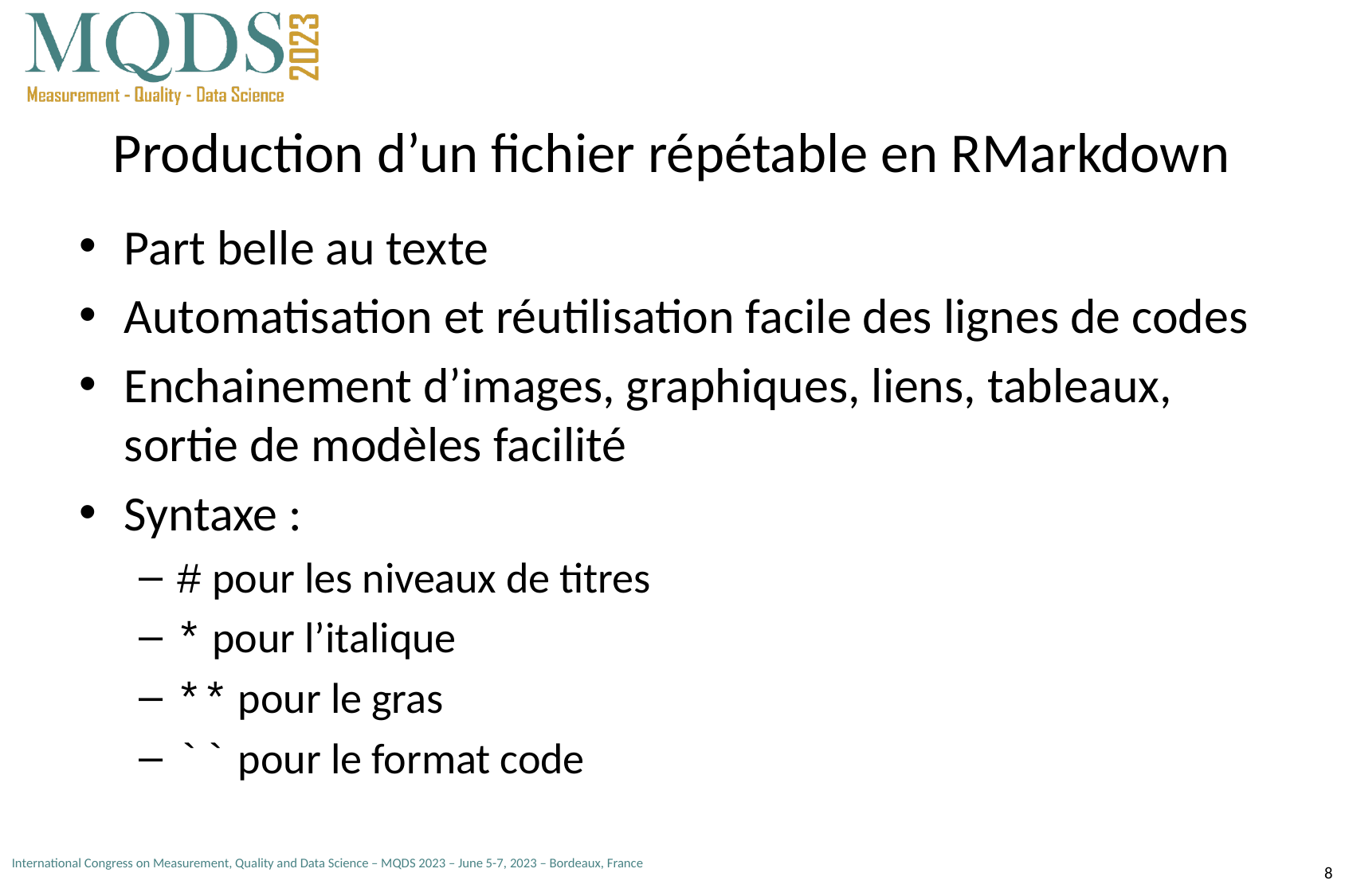

# Production d’un fichier répétable en RMarkdown
Part belle au texte
Automatisation et réutilisation facile des lignes de codes
Enchainement d’images, graphiques, liens, tableaux, sortie de modèles facilité
Syntaxe :
# pour les niveaux de titres
* pour l’italique
** pour le gras
`` pour le format code

8
International Congress on Measurement, Quality and Data Science – MQDS 2023 – June 5-7, 2023 – Bordeaux, France